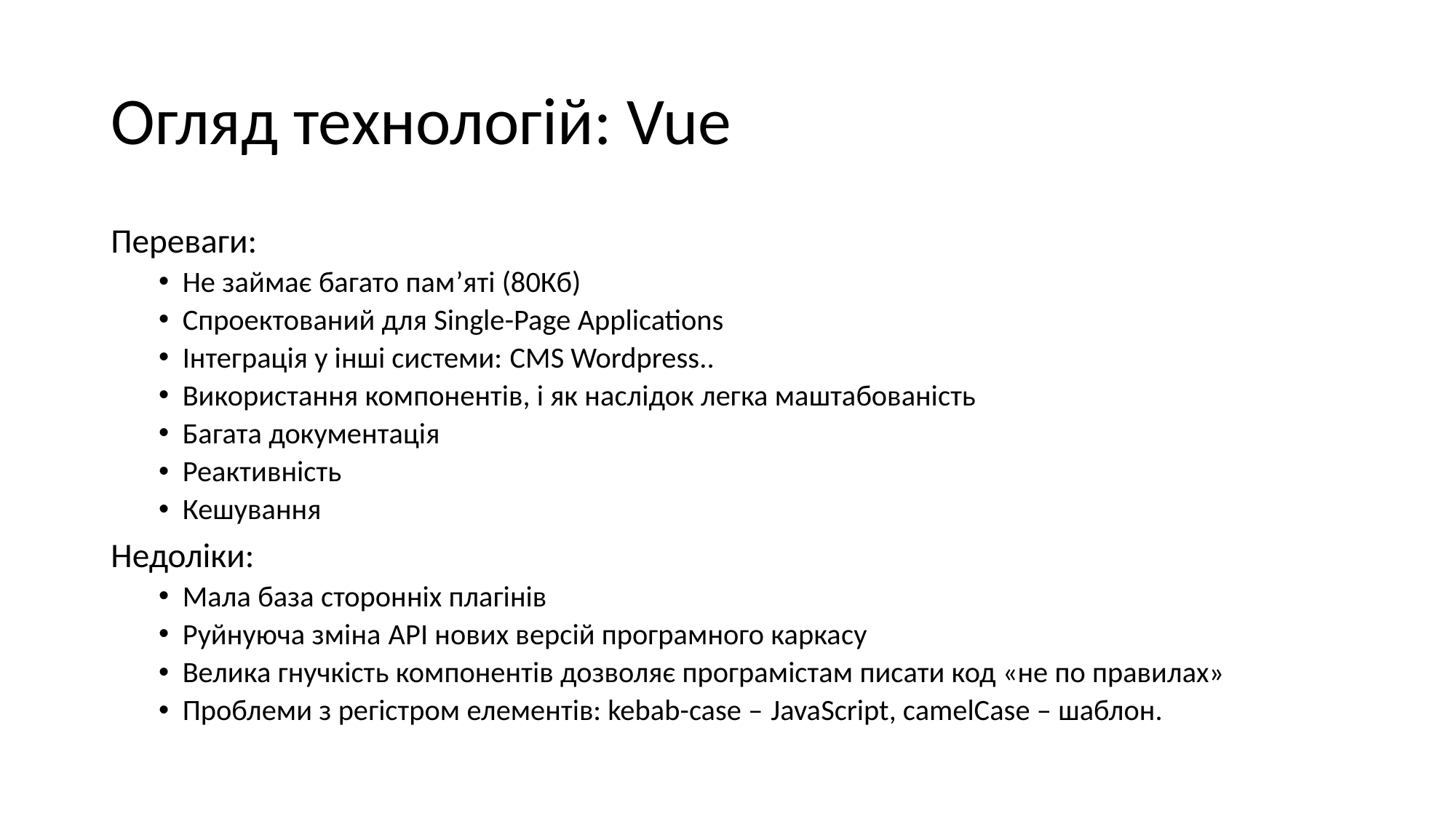

# Огляд технологій: Vue
Переваги:
Не займає багато пам’яті (80Кб)
Спроектований для Single-Page Applications
Інтеграція у інші системи: CMS Wordpress..
Використання компонентів, і як наслідок легка маштабованість
Багата документація
Реактивність
Кешування
Недоліки:
Мала база сторонніх плагінів
Руйнуюча зміна API нових версій програмного каркасу
Велика гнучкість компонентів дозволяє програмістам писати код «не по правилах»
Проблеми з регістром елементів: kebab-case – JavaScript, camelCase – шаблон.